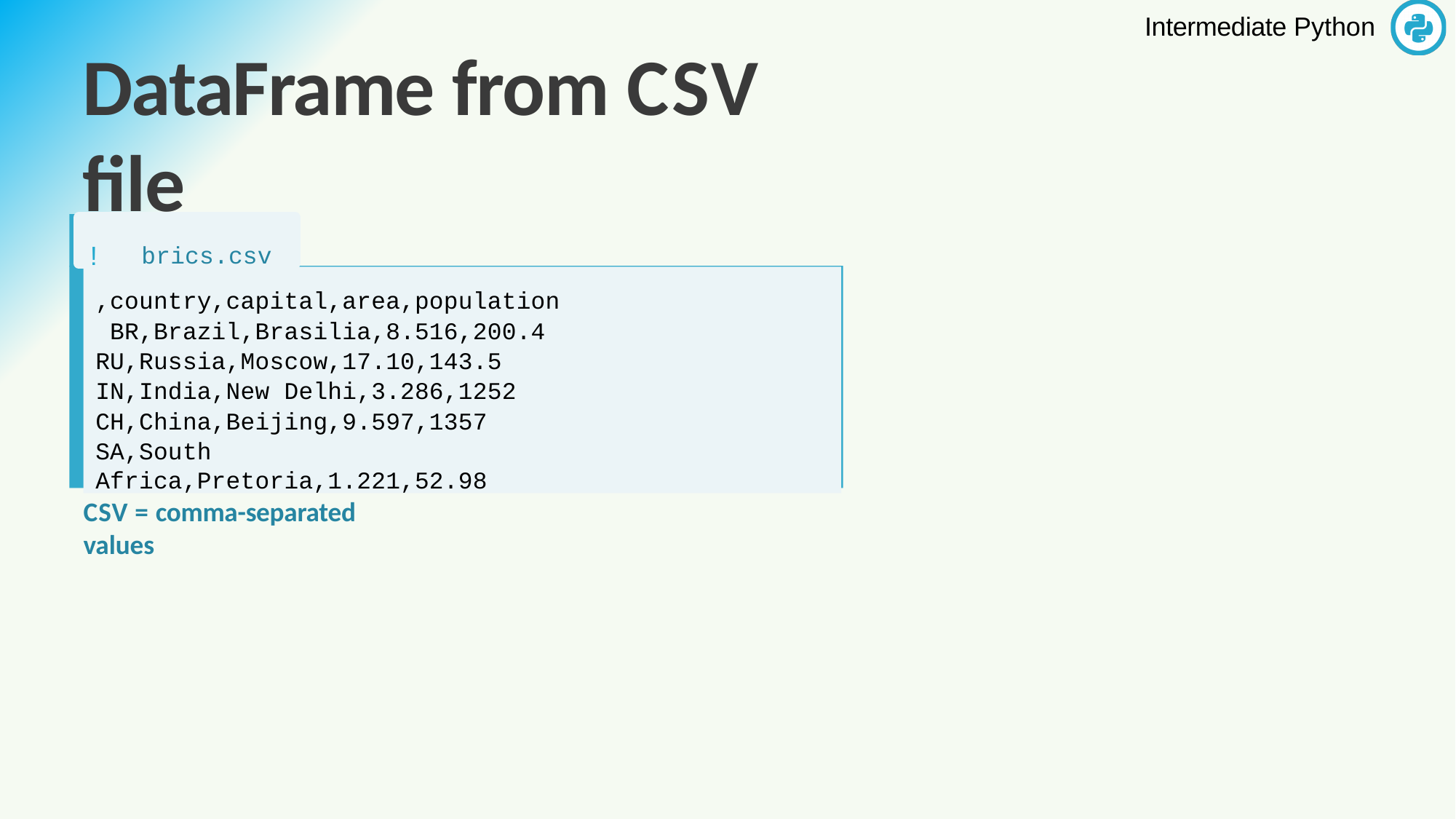

# DataFrame from CSV file

!	brics.csv

,country,capital,area,population  BR,Brazil,Brasilia,8.516,200.4  RU,Russia,Moscow,17.10,143.5  IN,India,New Delhi,3.286,1252  CH,China,Beijing,9.597,1357
SA,South Africa,Pretoria,1.221,52.98
CSV = comma-separated values